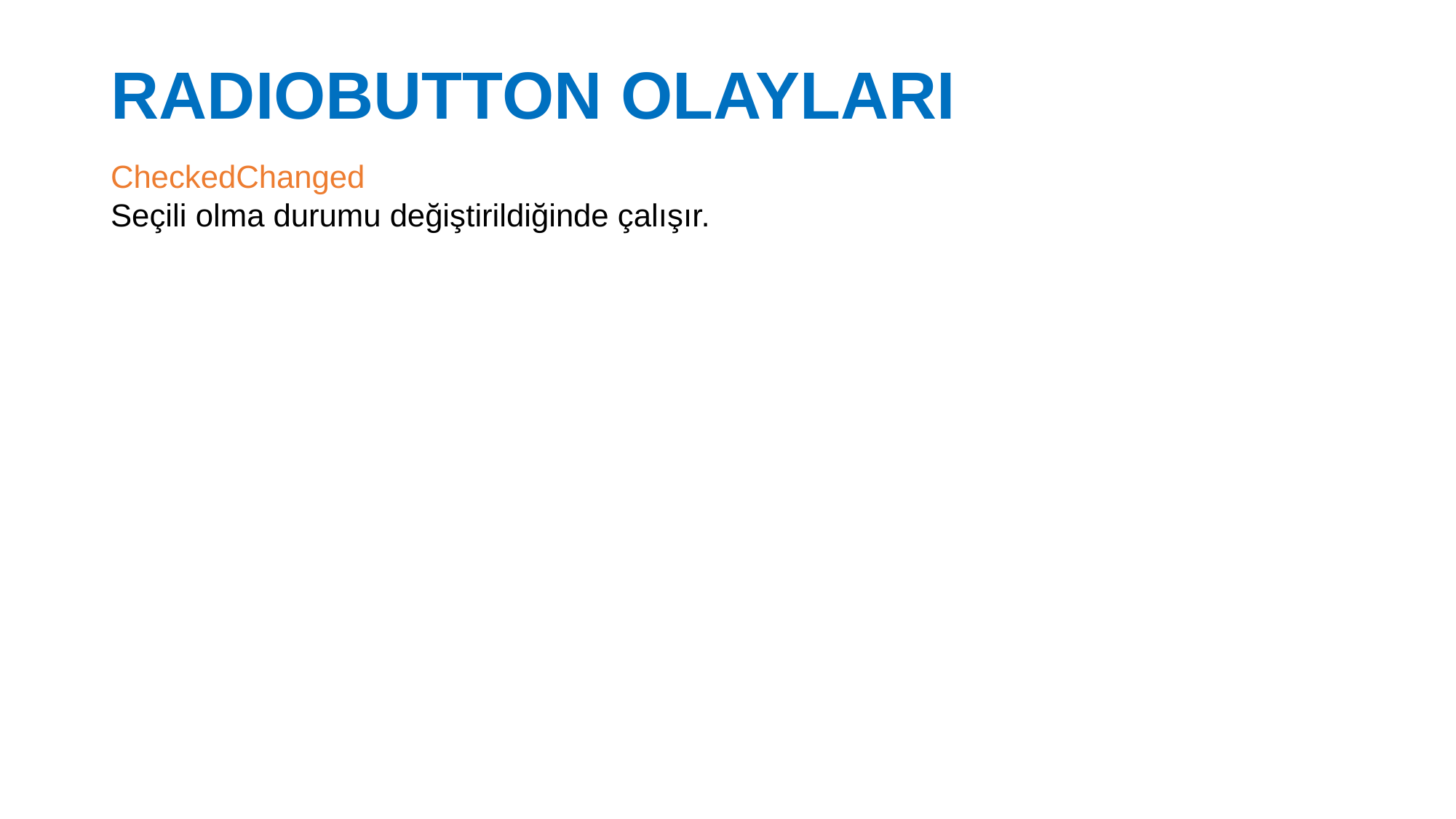

# RADIOBUTTON OLAYLARI
CheckedChanged
Seçili olma durumu değiştirildiğinde çalışır.
19.02.2019
50